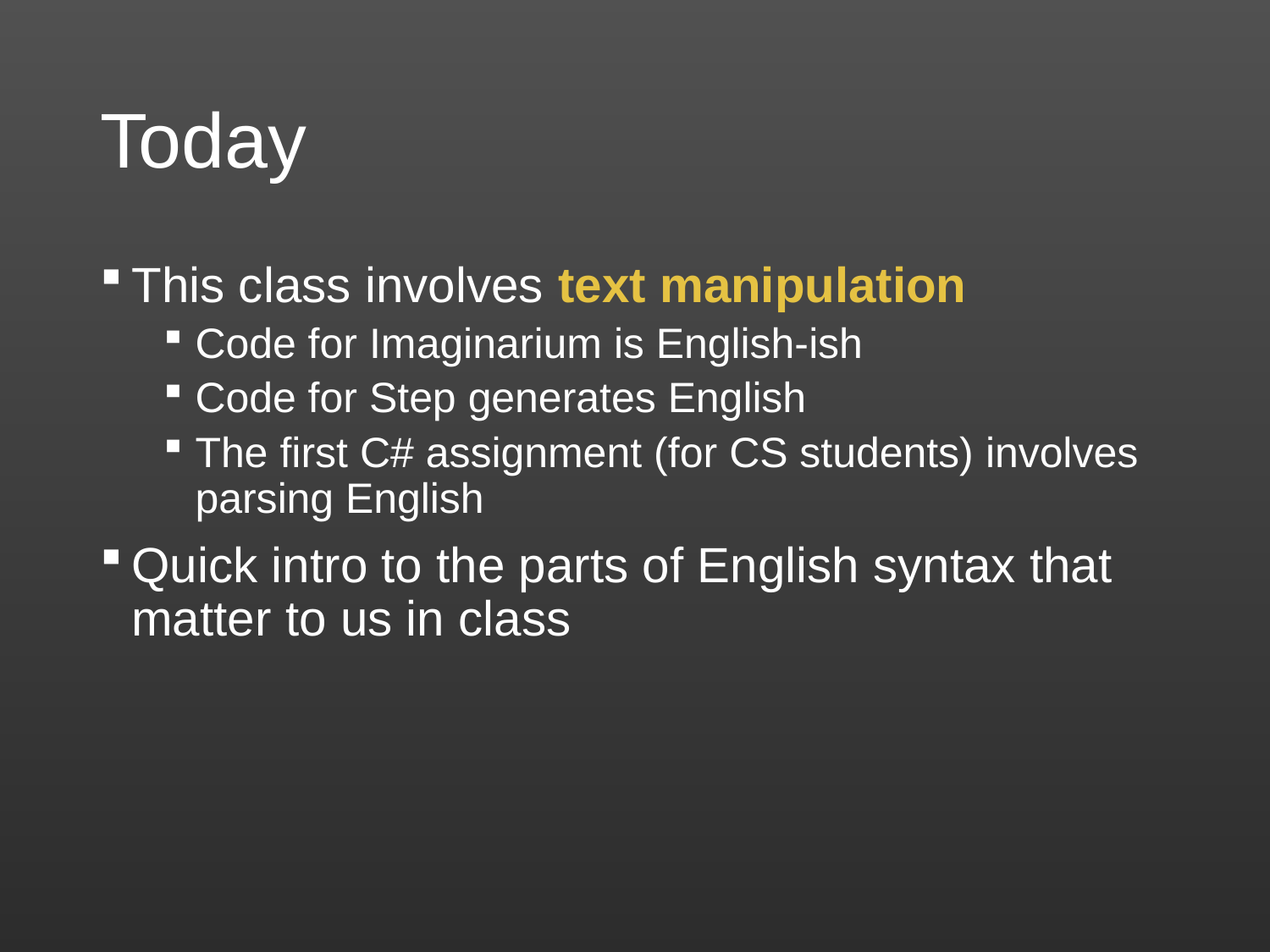

# Today
This class involves text manipulation
Code for Imaginarium is English-ish
Code for Step generates English
The first C# assignment (for CS students) involves parsing English
Quick intro to the parts of English syntax that matter to us in class